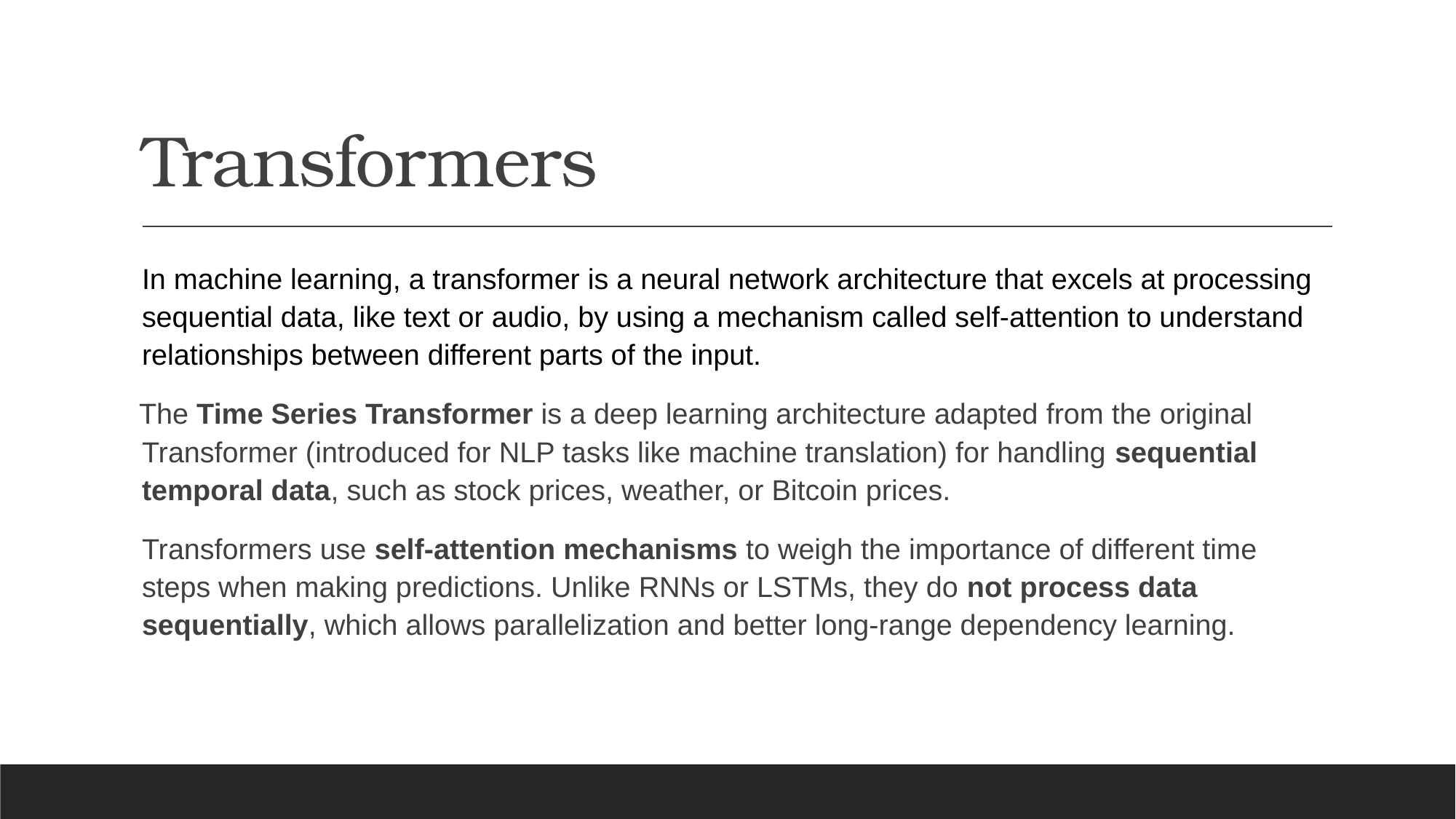

# Transformers
In machine learning, a transformer is a neural network architecture that excels at processing sequential data, like text or audio, by using a mechanism called self-attention to understand relationships between different parts of the input.
 The Time Series Transformer is a deep learning architecture adapted from the original Transformer (introduced for NLP tasks like machine translation) for handling sequential temporal data, such as stock prices, weather, or Bitcoin prices.
Transformers use self-attention mechanisms to weigh the importance of different time steps when making predictions. Unlike RNNs or LSTMs, they do not process data sequentially, which allows parallelization and better long-range dependency learning.